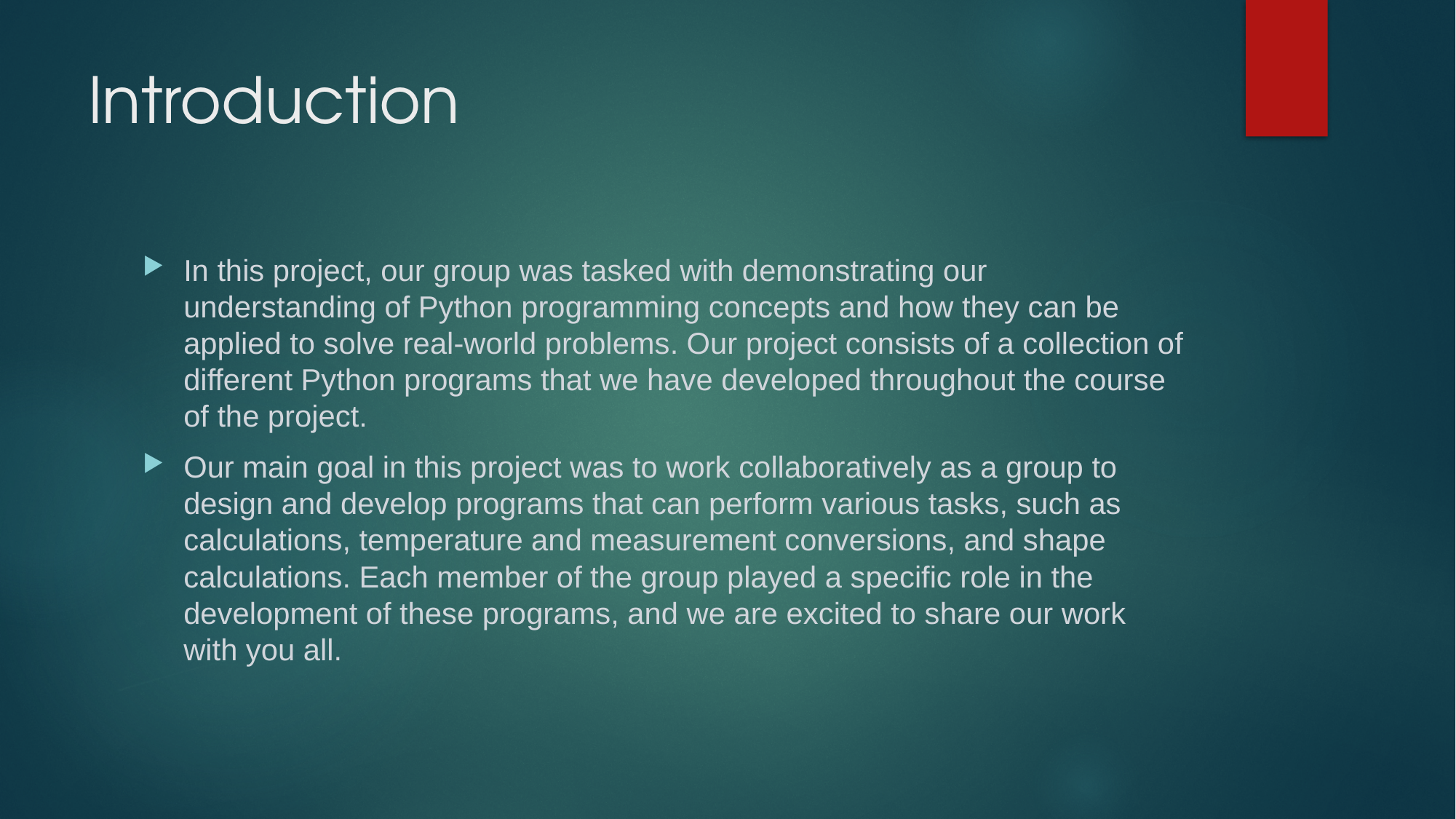

# Introduction
In this project, our group was tasked with demonstrating our understanding of Python programming concepts and how they can be applied to solve real-world problems. Our project consists of a collection of different Python programs that we have developed throughout the course of the project.
Our main goal in this project was to work collaboratively as a group to design and develop programs that can perform various tasks, such as calculations, temperature and measurement conversions, and shape calculations. Each member of the group played a specific role in the development of these programs, and we are excited to share our work with you all.